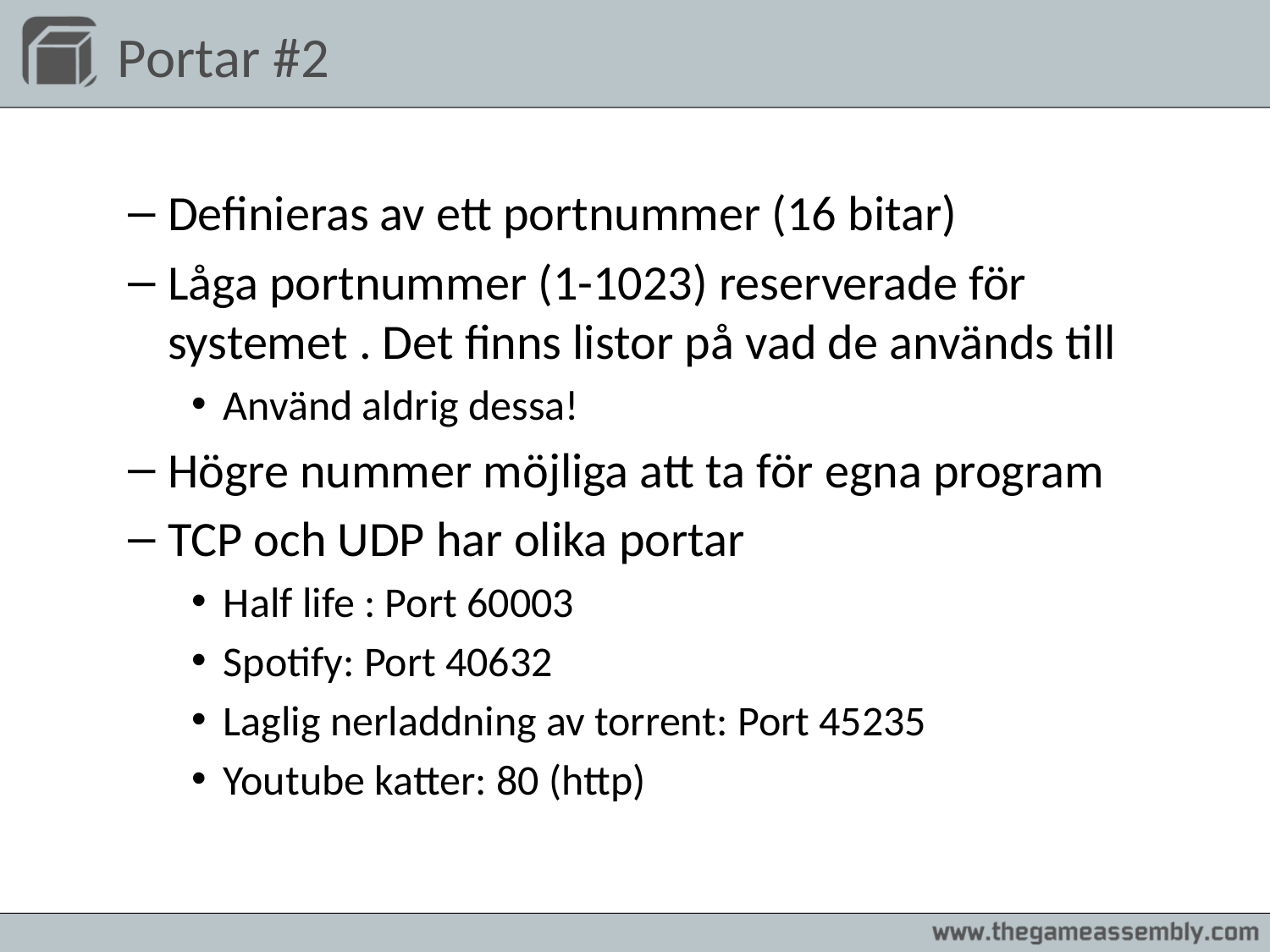

Portar #2
Definieras av ett portnummer (16 bitar)
Låga portnummer (1-1023) reserverade för systemet . Det finns listor på vad de används till
Använd aldrig dessa!
Högre nummer möjliga att ta för egna program
TCP och UDP har olika portar
Half life : Port 60003
Spotify: Port 40632
Laglig nerladdning av torrent: Port 45235
Youtube katter: 80 (http)